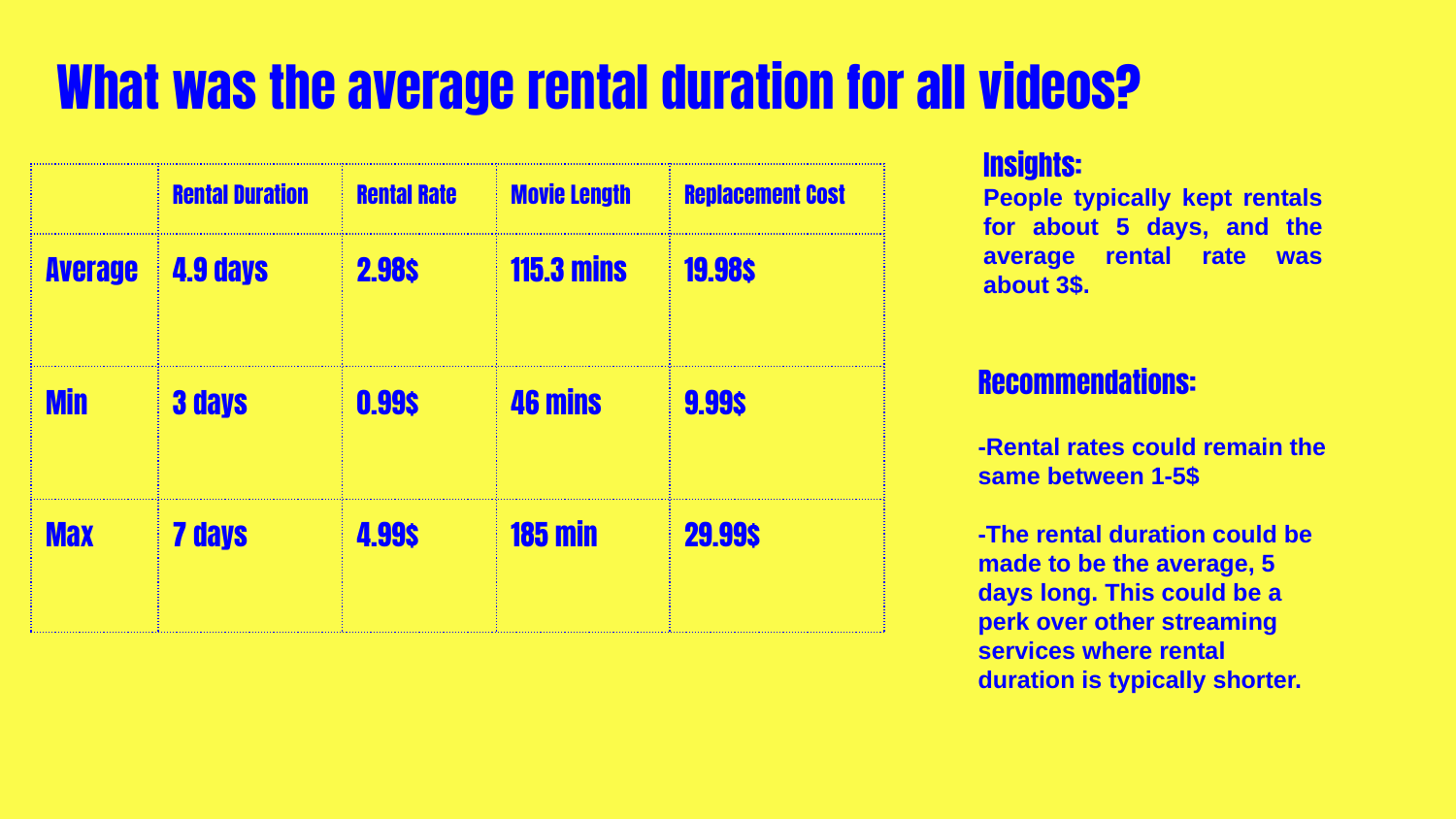

# What was the average rental duration for all videos?

Insights:
People typically kept rentals for about 5 days, and the average rental rate was about 3$.
|  | Rental Duration | Rental Rate | Movie Length | Replacement Cost |
| --- | --- | --- | --- | --- |
| Average | 4.9 days | 2.98$ | 115.3 mins | 19.98$ |
| Min | 3 days | 0.99$ | 46 mins | 9.99$ |
| Max | 7 days | 4.99$ | 185 min | 29.99$ |
Recommendations:

-Rental rates could remain the same between 1-5$

-The rental duration could be made to be the average, 5 days long. This could be a perk over other streaming services where rental duration is typically shorter.